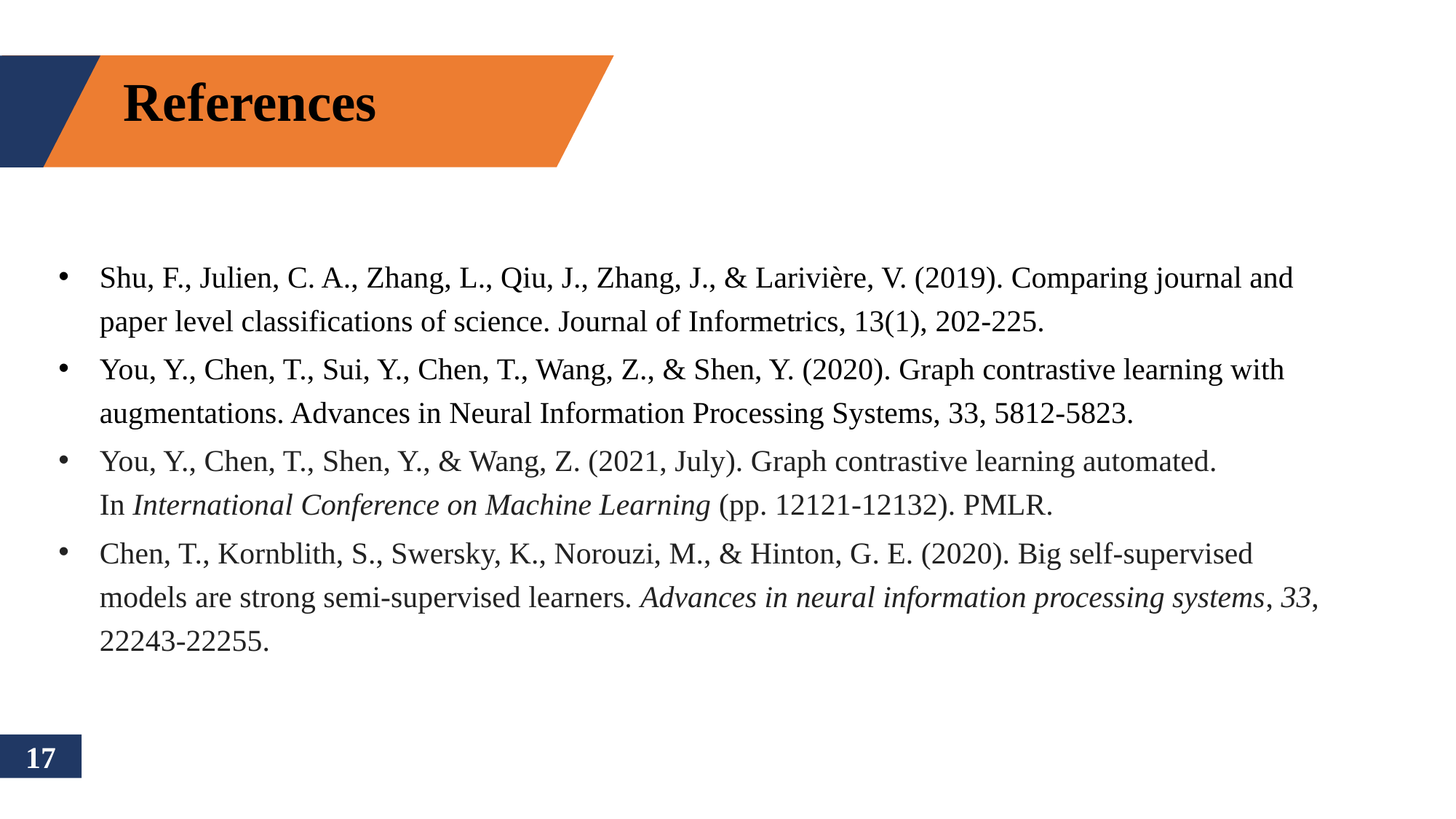

References

Shu, F., Julien, C. A., Zhang, L., Qiu, J., Zhang, J., & Larivière, V. (2019). Comparing journal and paper level classifications of science. Journal of Informetrics, 13(1), 202-225.
You, Y., Chen, T., Sui, Y., Chen, T., Wang, Z., & Shen, Y. (2020). Graph contrastive learning with augmentations. Advances in Neural Information Processing Systems, 33, 5812-5823.
You, Y., Chen, T., Shen, Y., & Wang, Z. (2021, July). Graph contrastive learning automated. In International Conference on Machine Learning (pp. 12121-12132). PMLR.
Chen, T., Kornblith, S., Swersky, K., Norouzi, M., & Hinton, G. E. (2020). Big self-supervised models are strong semi-supervised learners. Advances in neural information processing systems, 33, 22243-22255.

17